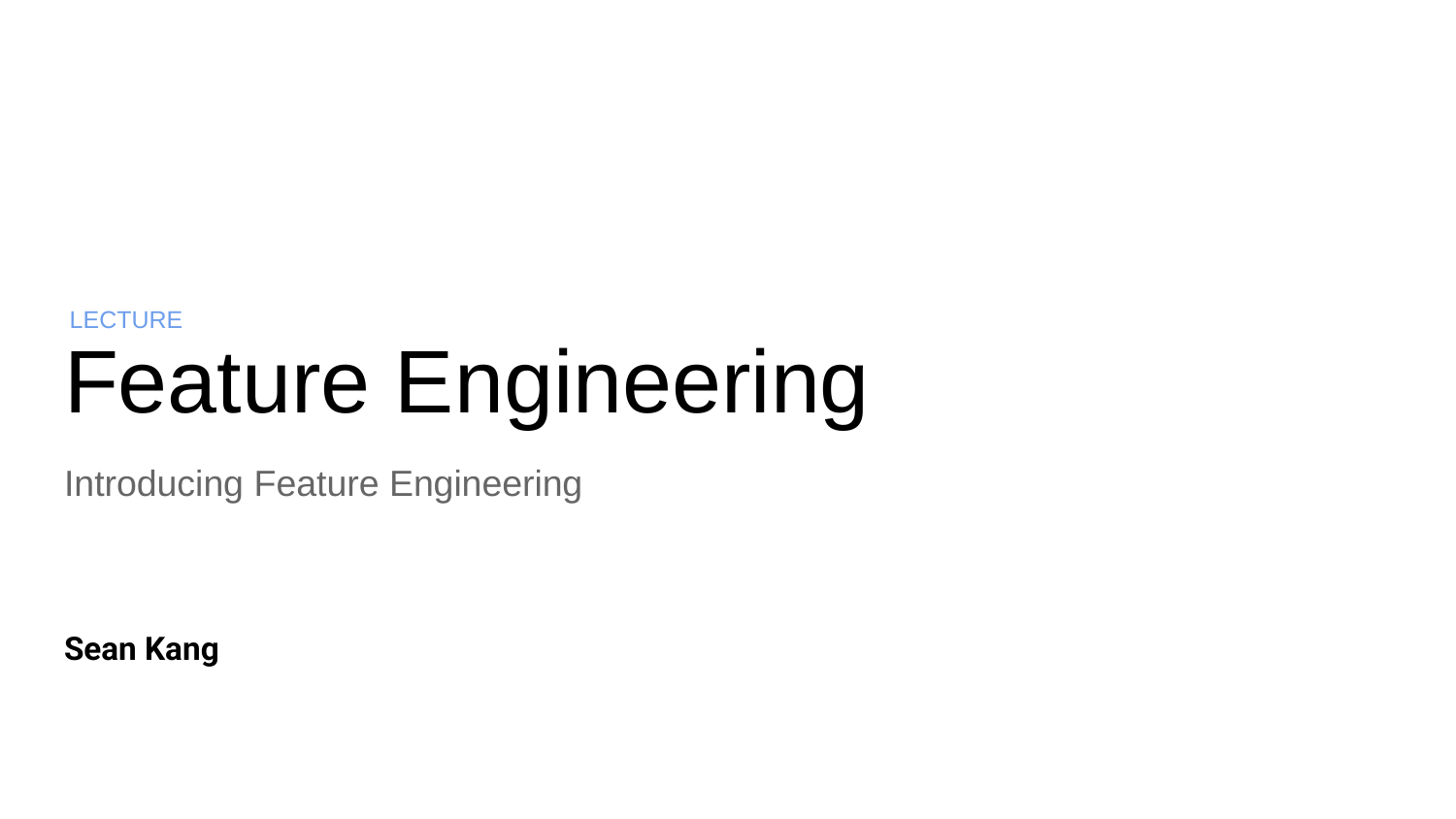

# Feature Engineering
LECTURE
Introducing Feature Engineering
Sean Kang